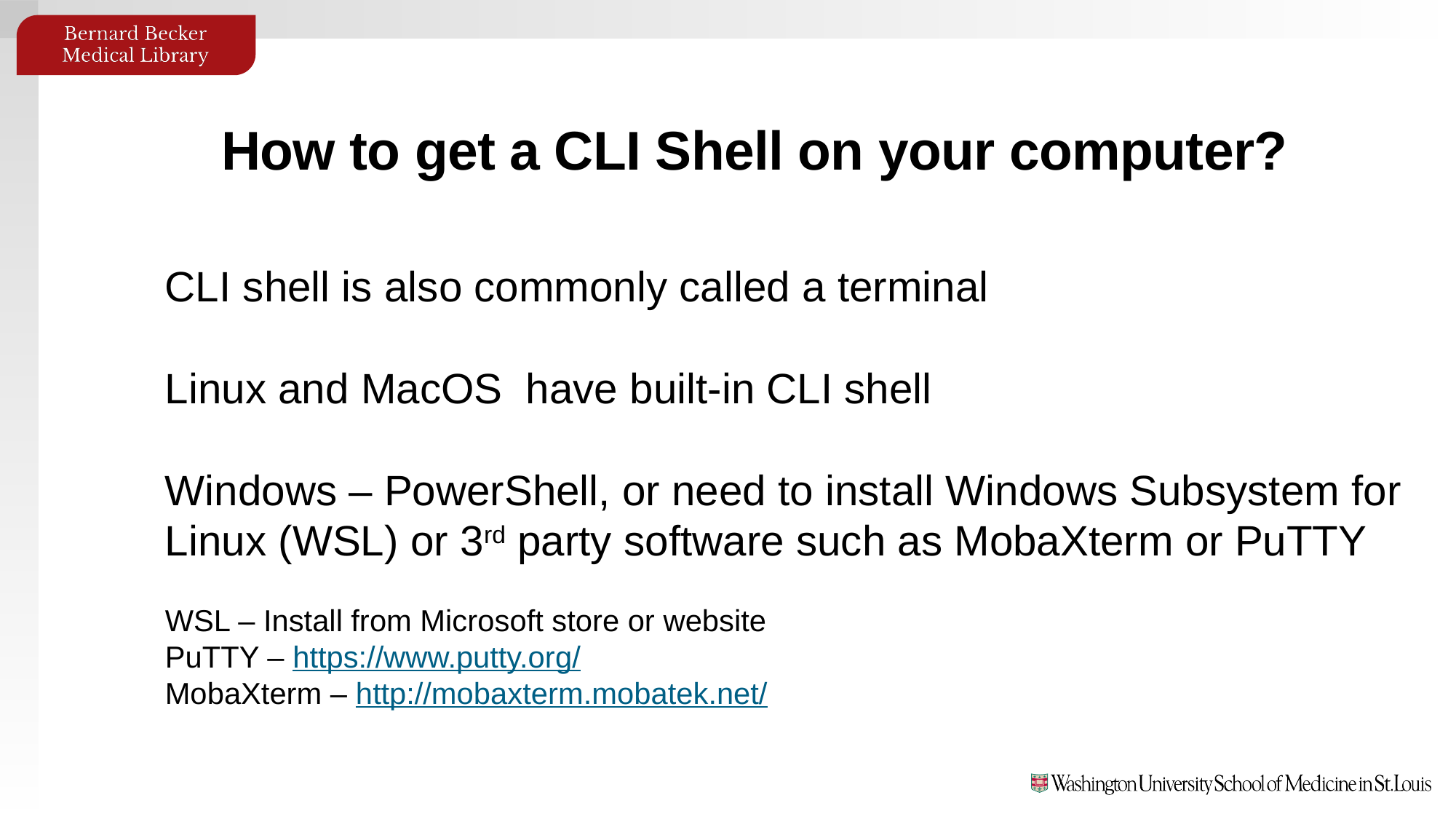

# How to get a CLI Shell on your computer?
CLI shell is also commonly called a terminal

Linux and MacOS  have built-in CLI shell

Windows – PowerShell, or need to install Windows Subsystem for Linux (WSL) or 3rd party software such as MobaXterm or PuTTY

WSL – Install from Microsoft store or website
PuTTY – https://www.putty.org/
MobaXterm – http://mobaxterm.mobatek.net/